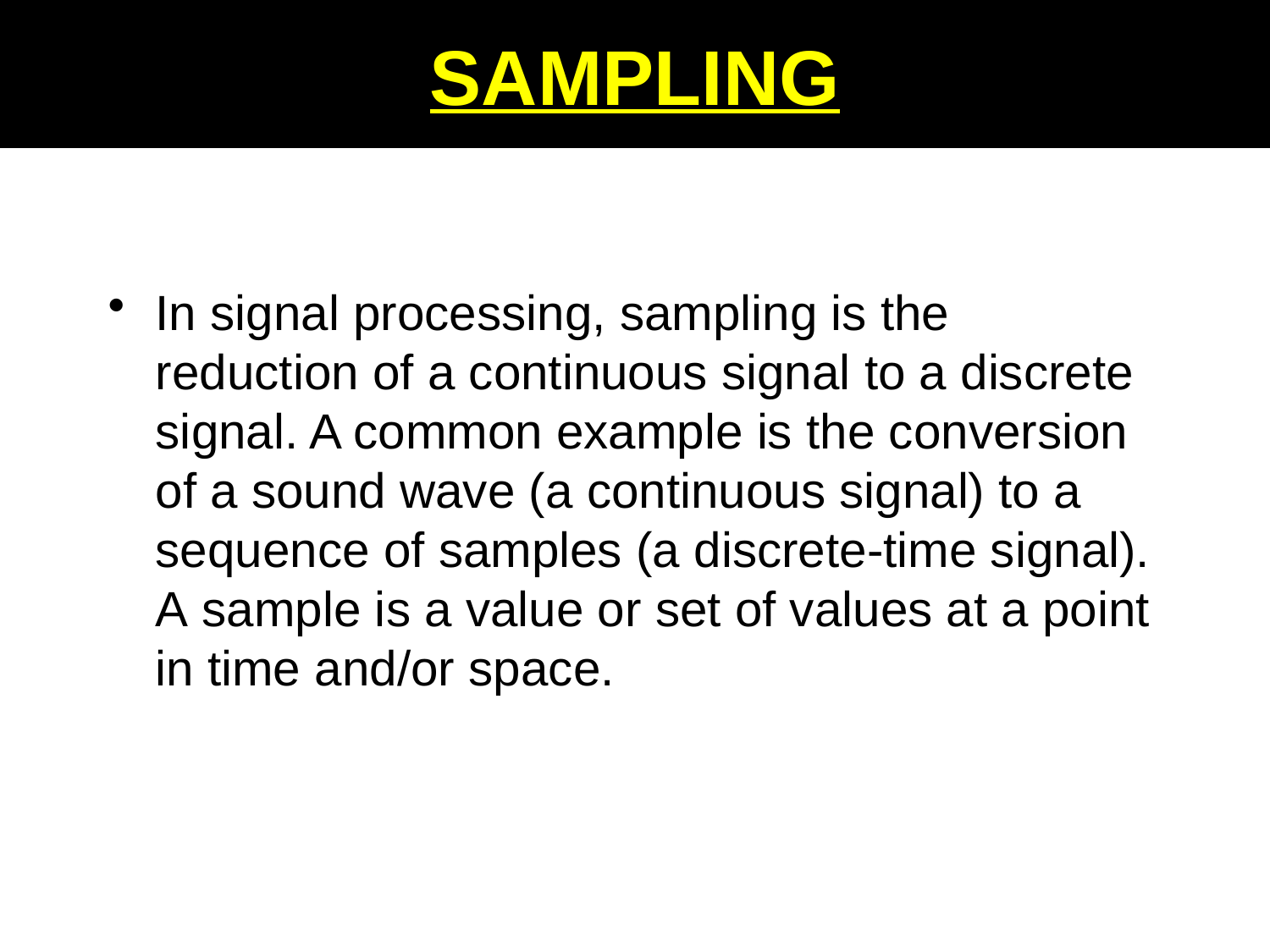

# SAMPLING
In signal processing, sampling is the reduction of a continuous signal to a discrete signal. A common example is the conversion of a sound wave (a continuous signal) to a sequence of samples (a discrete-time signal). A sample is a value or set of values at a point in time and/or space.